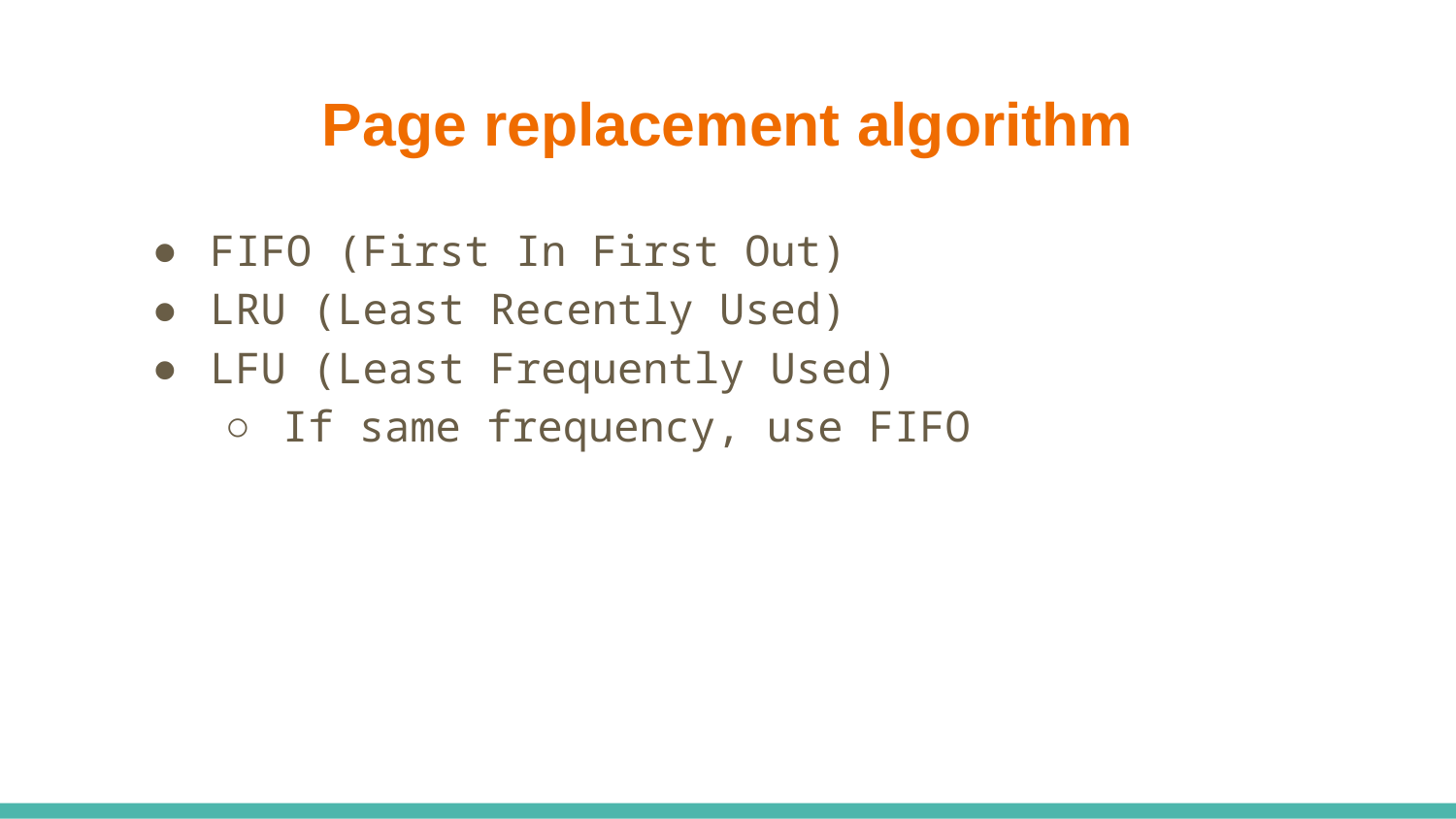

# Page replacement algorithm
FIFO (First In First Out)
LRU (Least Recently Used)
LFU (Least Frequently Used)
If same frequency, use FIFO